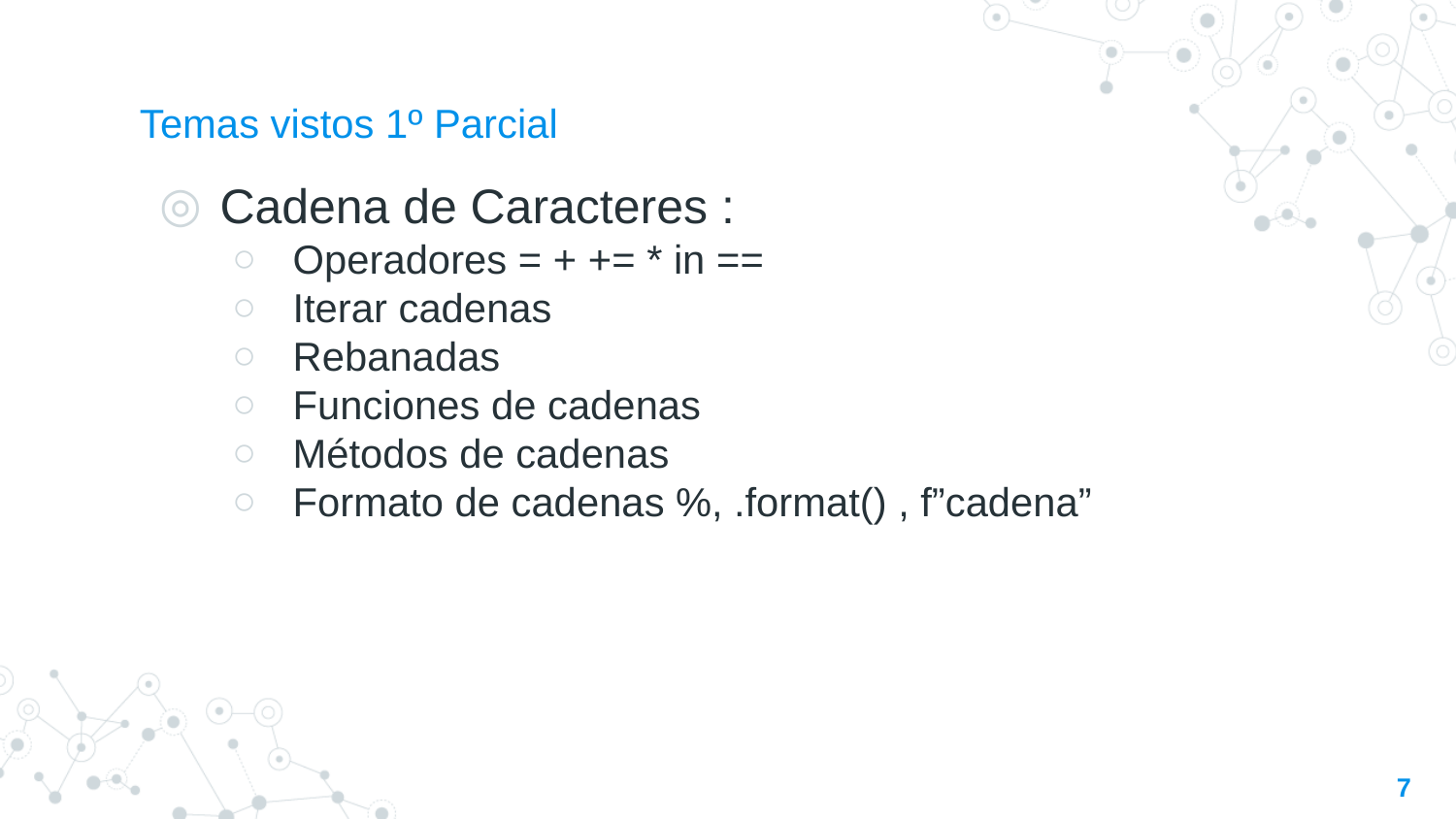

# Temas vistos 1º Parcial
Cadena de Caracteres :
Operadores = + += * in ==
Iterar cadenas
Rebanadas
Funciones de cadenas
Métodos de cadenas
Formato de cadenas %, .format() , f”cadena”
7